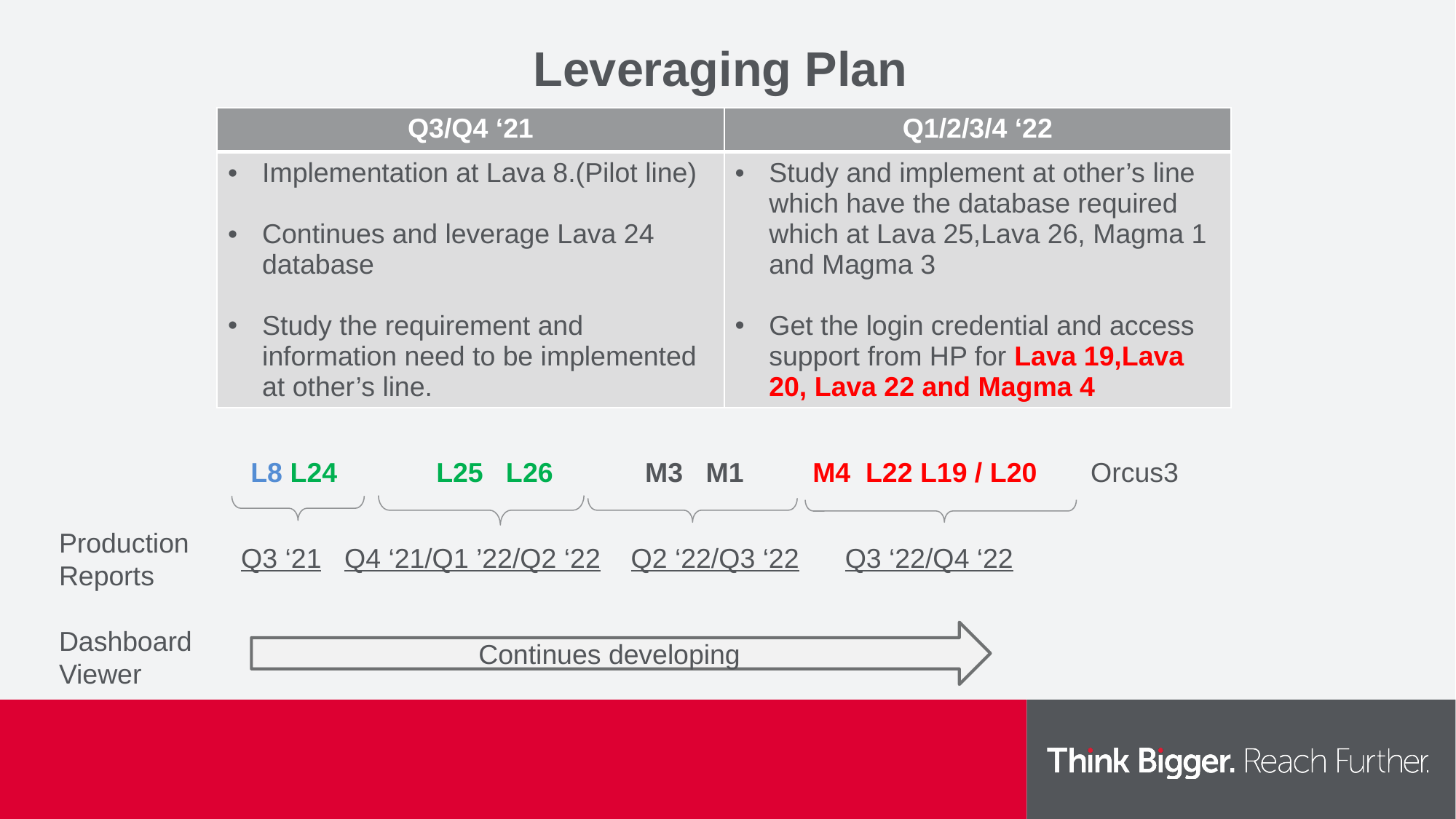

Leveraging Plan
| Q3/Q4 ‘21 | Q1/2/3/4 ‘22 |
| --- | --- |
| Implementation at Lava 8.(Pilot line) Continues and leverage Lava 24 database Study the requirement and information need to be implemented at other’s line. | Study and implement at other’s line which have the database required which at Lava 25,Lava 26, Magma 1 and Magma 3 Get the login credential and access support from HP for Lava 19,Lava 20, Lava 22 and Magma 4 |

   L8 L24             L25   L26            M3   M1         M4  L22 L19 / L20       Orcus3
Production Reports

Dashboard Viewer
Q3 ‘21   Q4 ‘21/Q1 ’22/Q2 ‘22    Q2 ‘22/Q3 ‘22      Q3 ‘22/Q4 ‘22
Continues developing